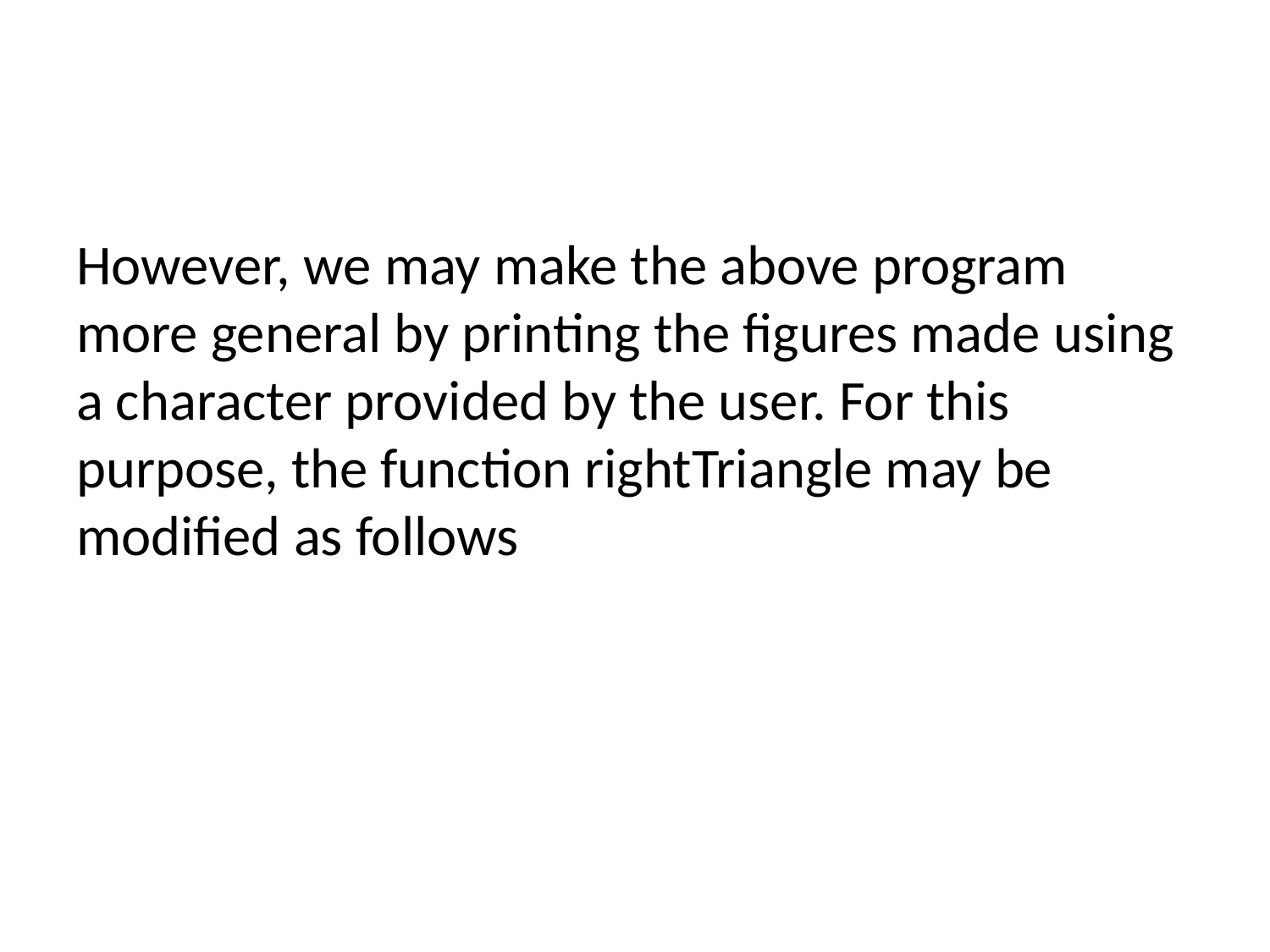

#
However, we may make the above program more general by printing the figures made using a character provided by the user. For this purpose, the function rightTriangle may be modified as follows